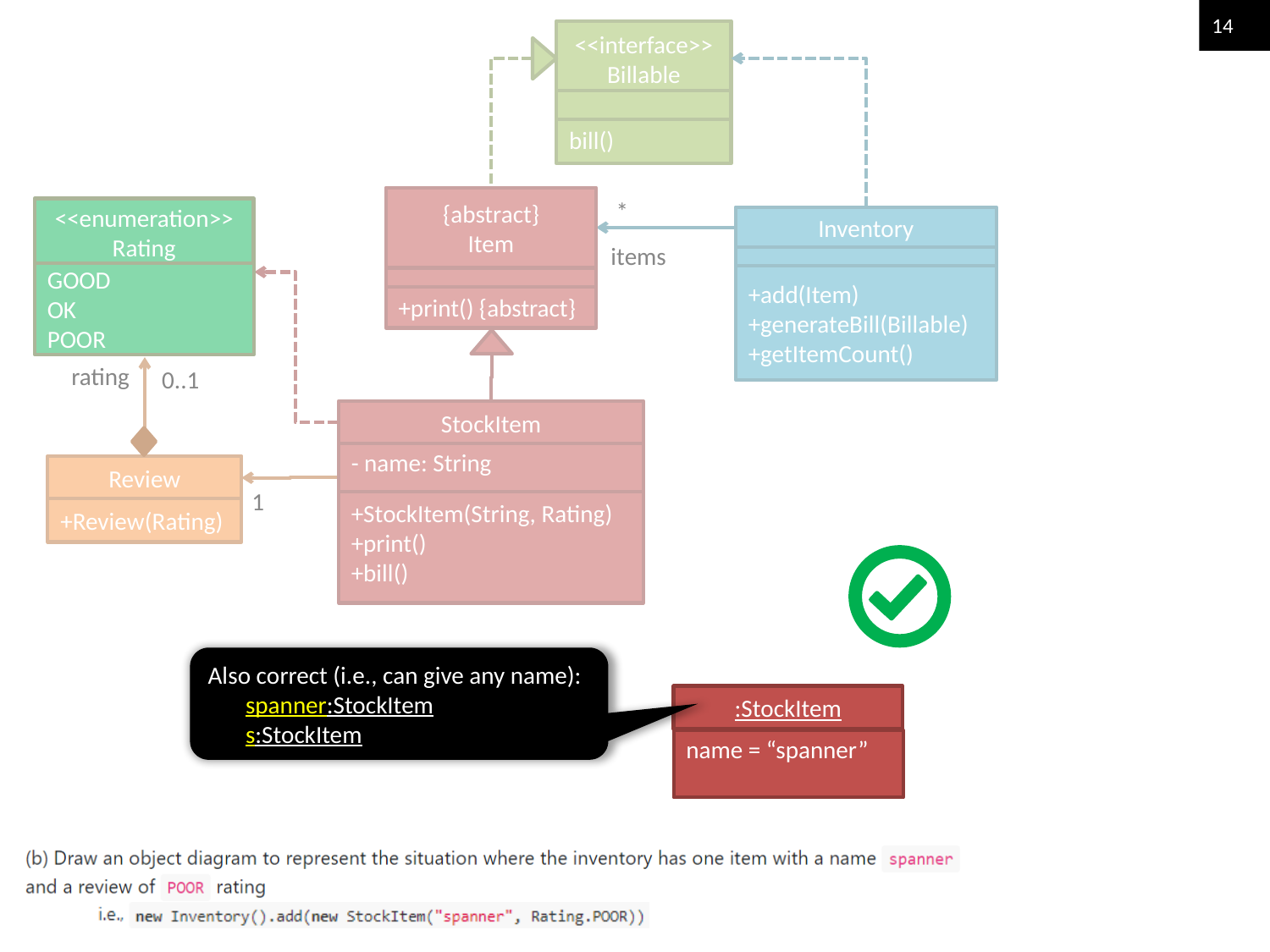

14

Also correct (i.e., can give any name):
spanner:StockItem
s:StockItem
:StockItem
name = “spanner”